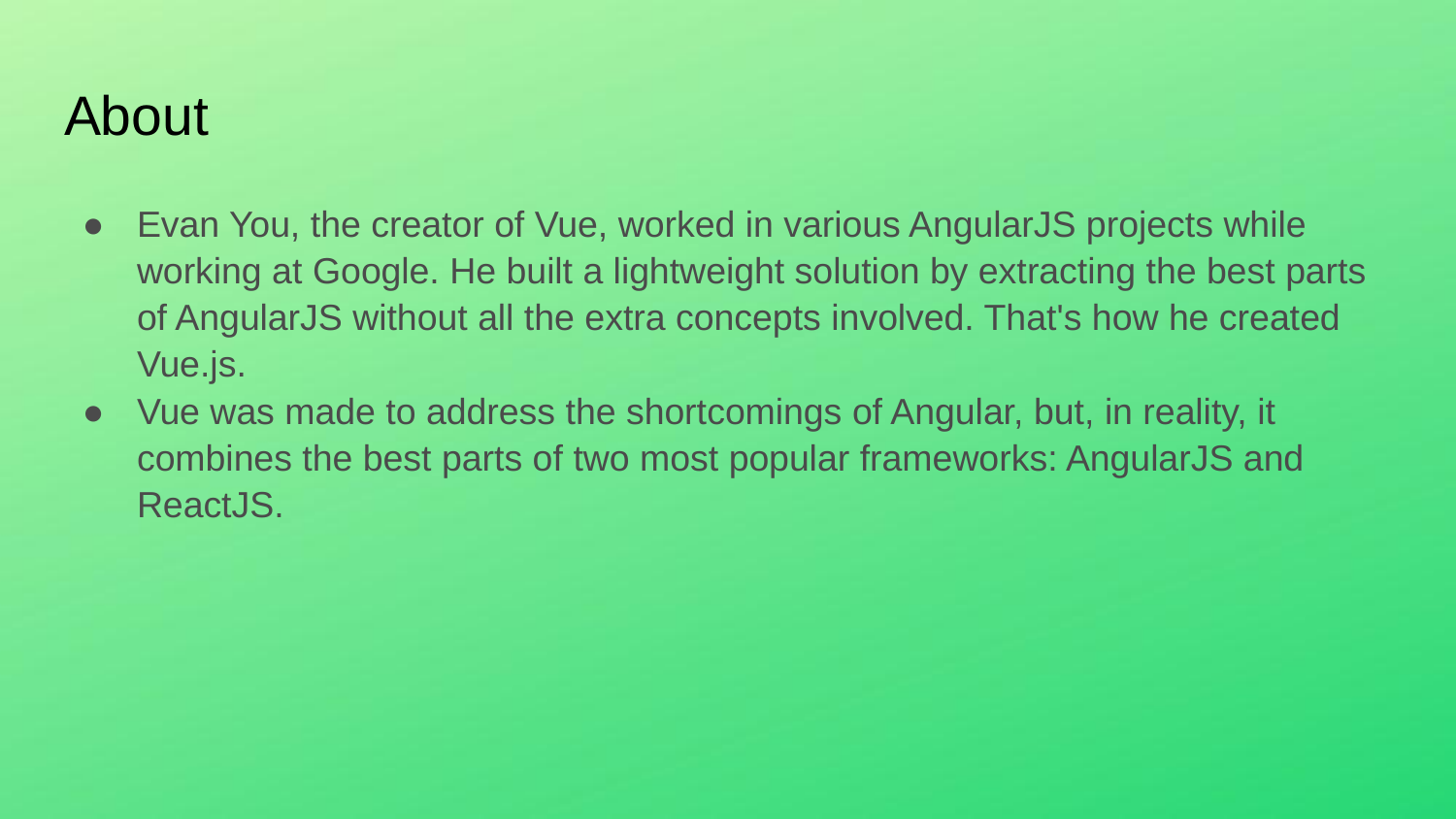

# About
Evan You, the creator of Vue, worked in various AngularJS projects while working at Google. He built a lightweight solution by extracting the best parts of AngularJS without all the extra concepts involved. That's how he created Vue.js.
Vue was made to address the shortcomings of Angular, but, in reality, it combines the best parts of two most popular frameworks: AngularJS and ReactJS.